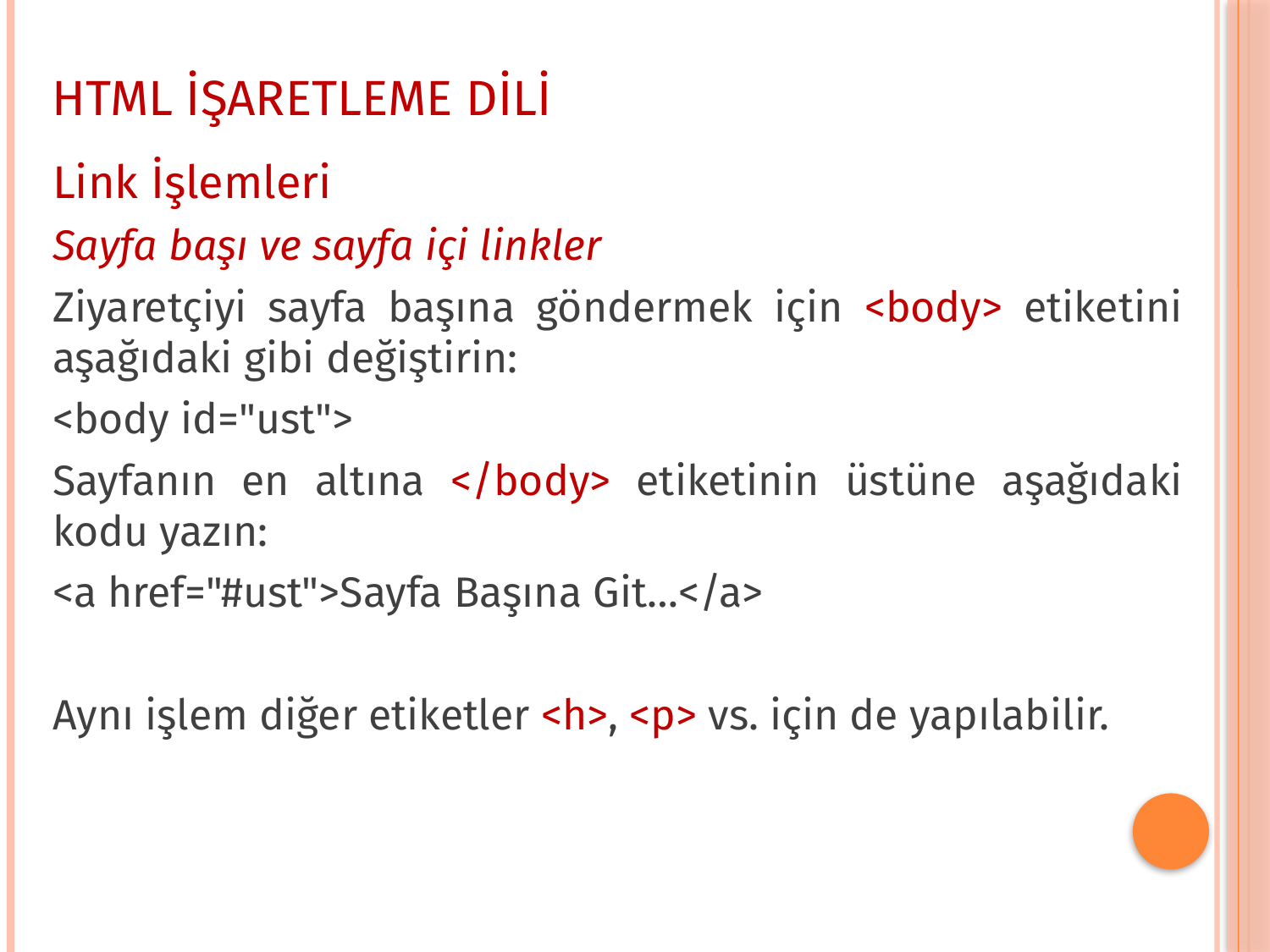

HTML İŞARETLEME DİLİ
Link İşlemleri
Sayfa başı ve sayfa içi linkler
Ziyaretçiyi sayfa başına göndermek için <body> etiketini aşağıdaki gibi değiştirin:
<body id="ust">
Sayfanın en altına </body> etiketinin üstüne aşağıdaki kodu yazın:
<a href="#ust">Sayfa Başına Git…</a>

Aynı işlem diğer etiketler <h>, <p> vs. için de yapılabilir.